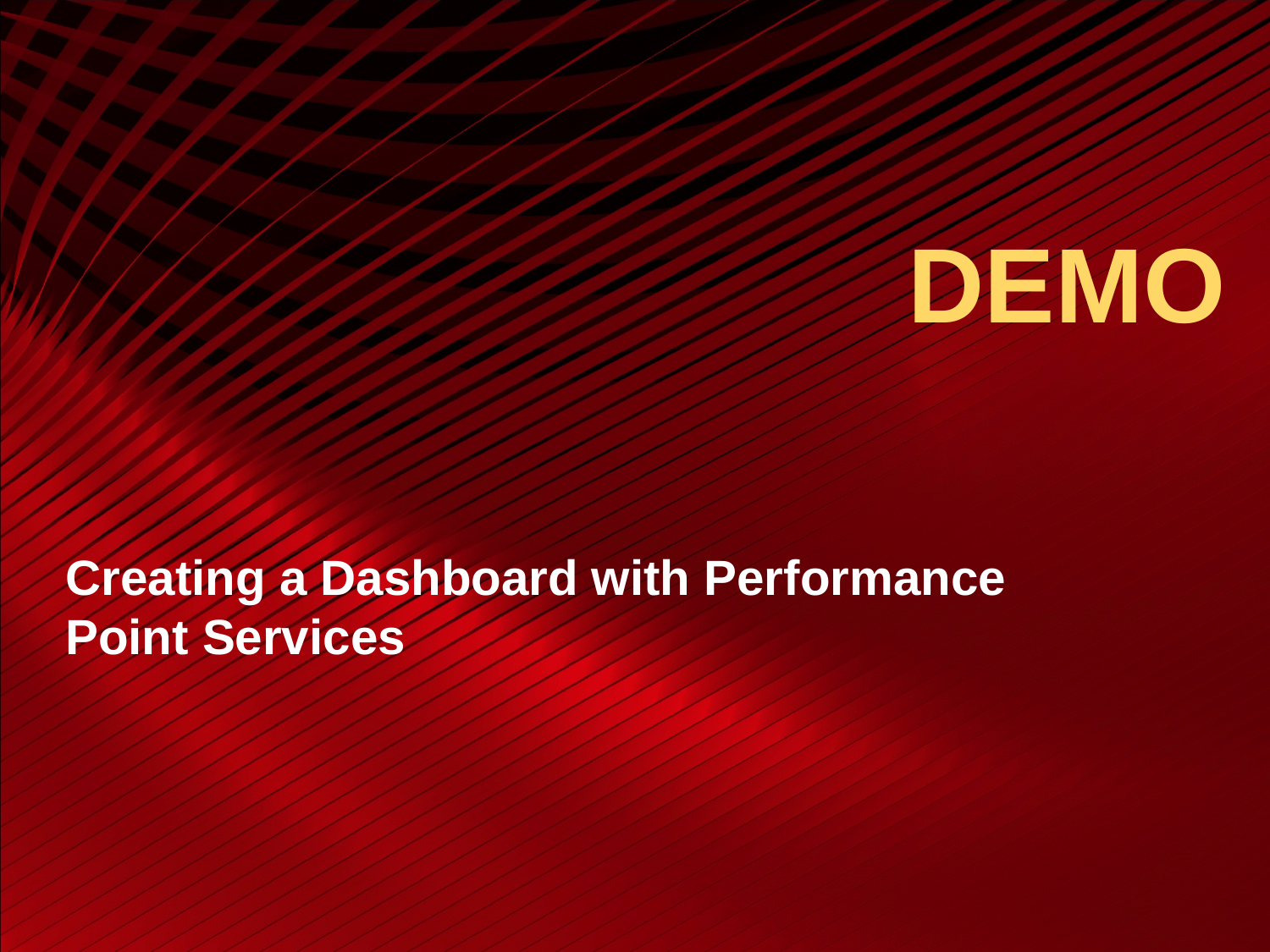

# DEMO
Creating a Dashboard with Performance Point Services